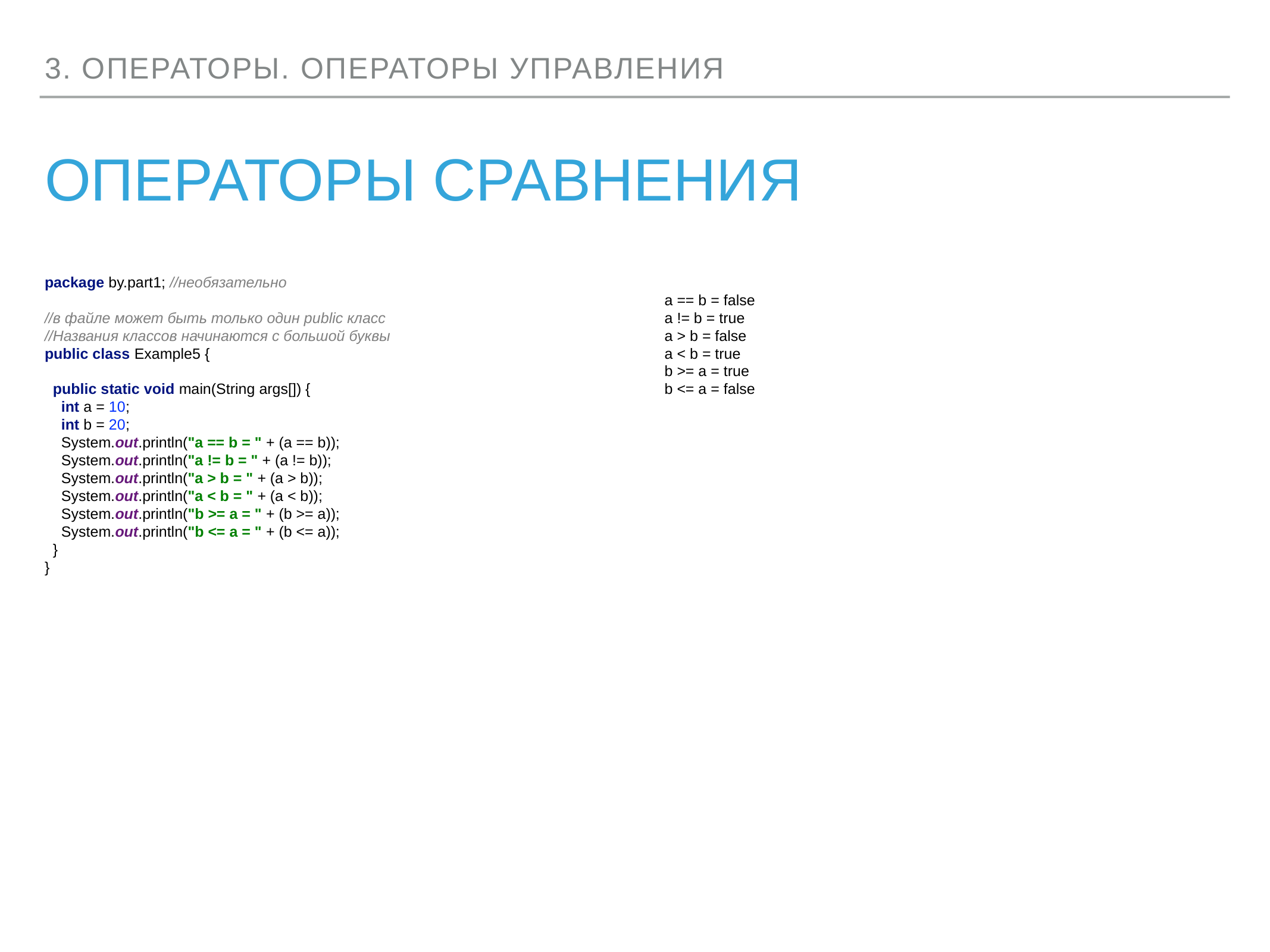

3. Операторы. Операторы управления
# Операторы сравнения
package by.part1; //необязательно

//в файле может быть только один public класс
//Названия классов начинаются с большой буквы
public class Example5 {

  public static void main(String args[]) {
    int a = 10;
    int b = 20;
    System.out.println("a == b = " + (a == b));
    System.out.println("a != b = " + (a != b));
    System.out.println("a > b = " + (a > b));
    System.out.println("a < b = " + (a < b));
    System.out.println("b >= a = " + (b >= a));
    System.out.println("b <= a = " + (b <= a));
  }
}

a == b = false
a != b = true
a > b = false
a < b = true
b >= a = true
b <= a = false